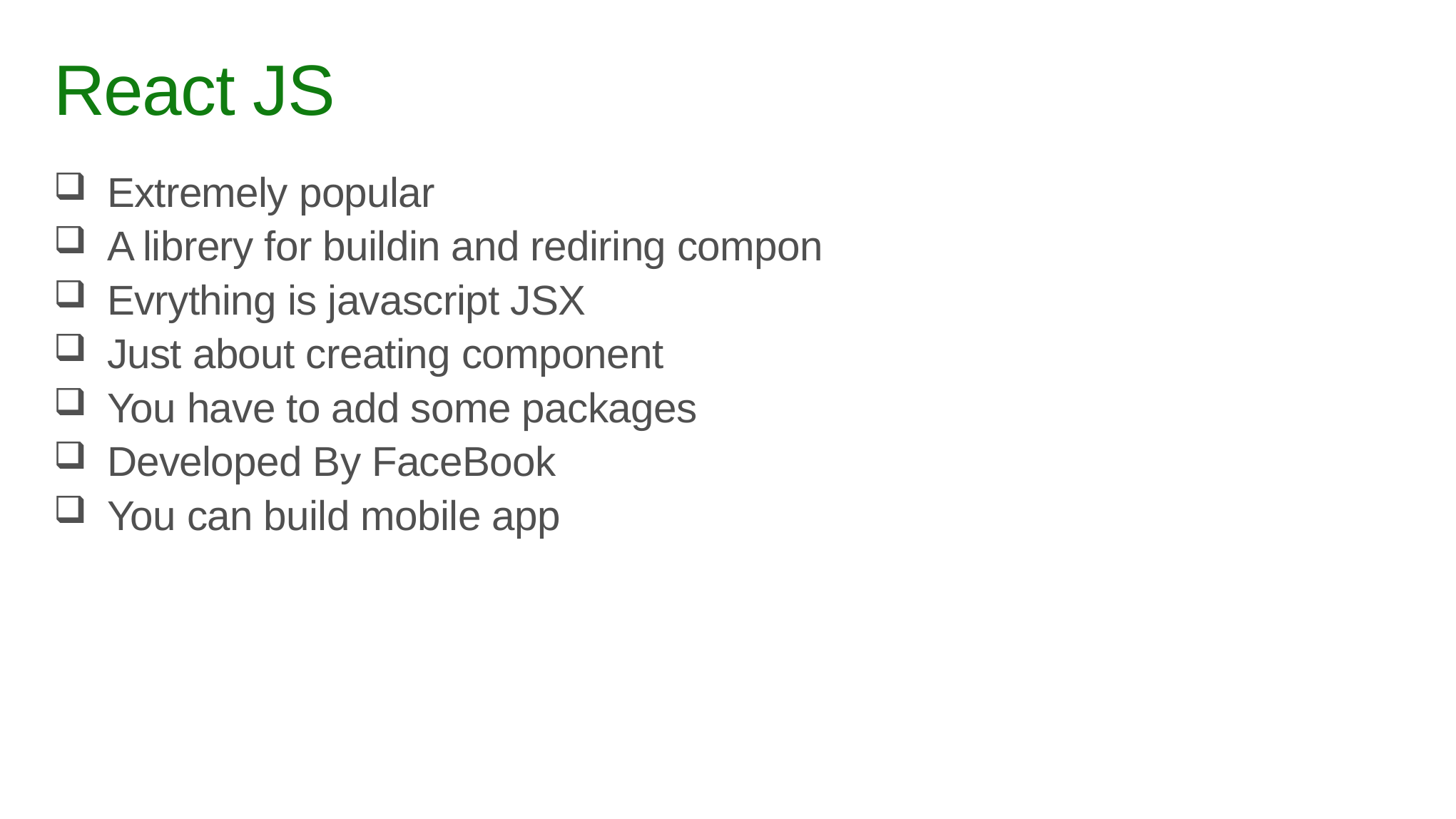

# React JS
Extremely popular
A librery for buildin and rediring compon
Evrything is javascript JSX
Just about creating component
You have to add some packages
Developed By FaceBook
You can build mobile app